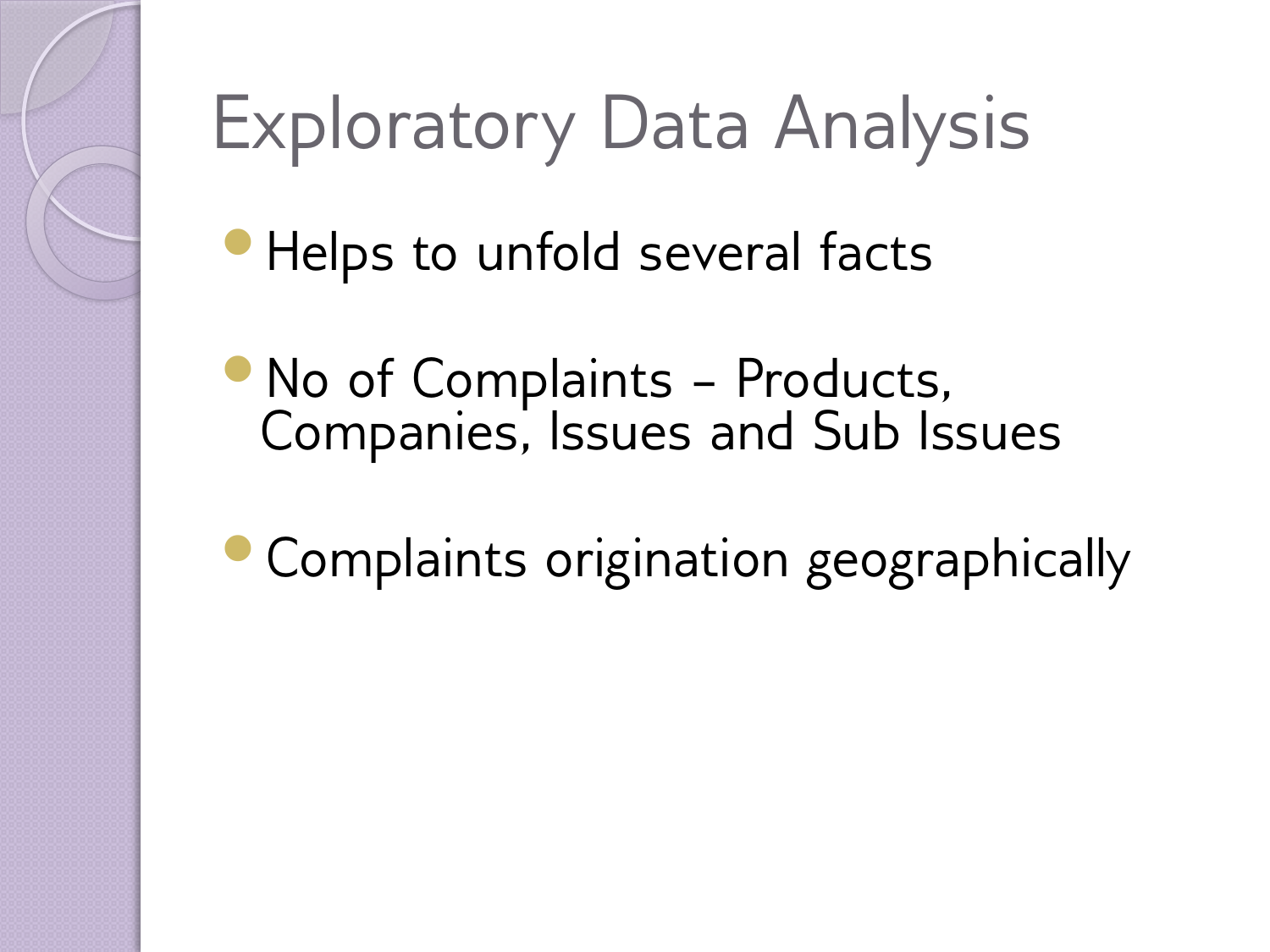

# Exploratory Data Analysis
Helps to unfold several facts

No of Complaints – Products, Companies, Issues and Sub Issues

Complaints origination geographically